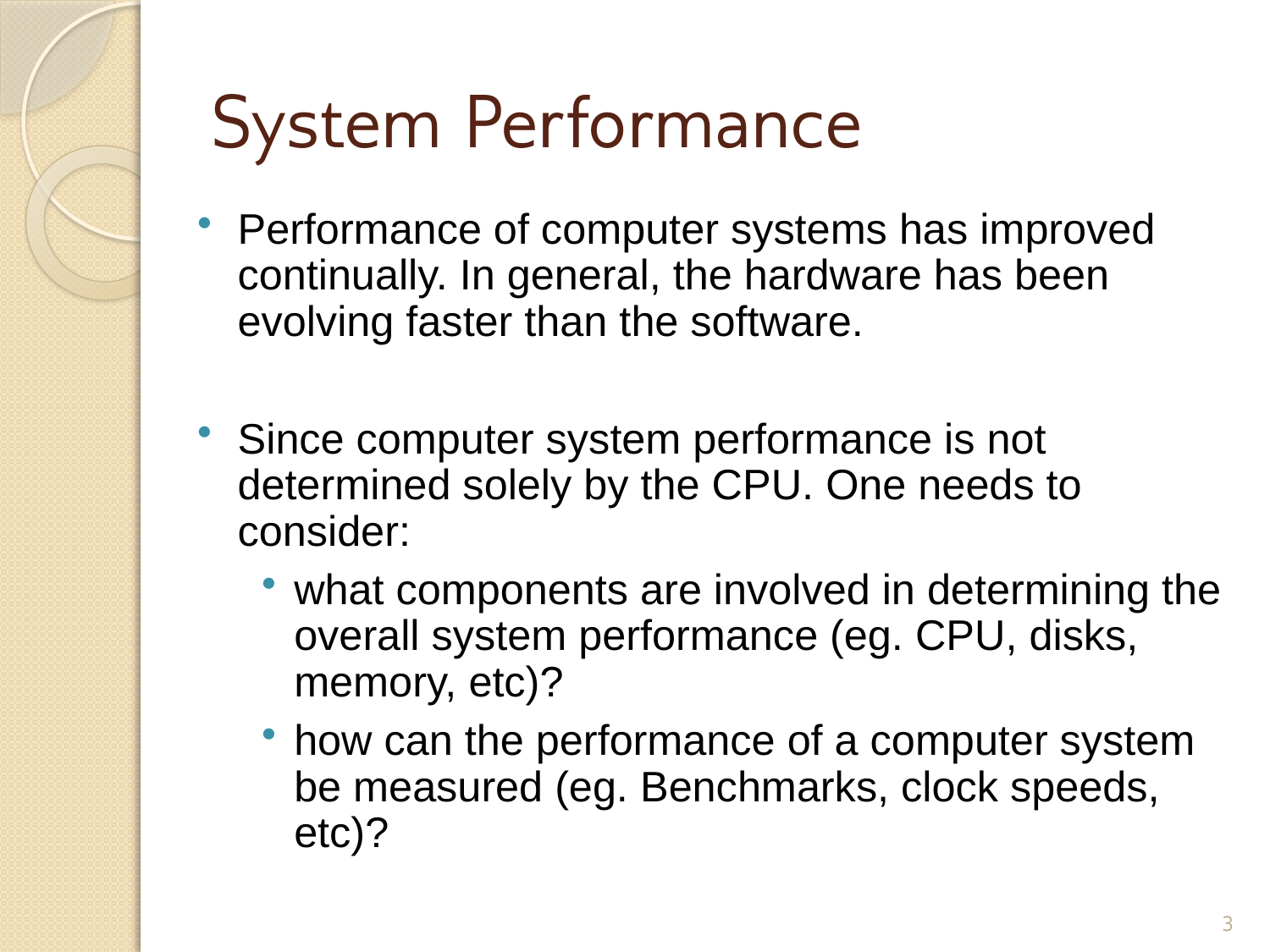

# System Performance
Performance of computer systems has improved  continually. In general, the hardware has been evolving faster than the software.

Since computer system performance is not determined solely by the CPU. One needs to consider:
what components are involved in determining the overall system performance (eg. CPU, disks, memory, etc)?
how can the performance of a computer system be measured (eg. Benchmarks, clock speeds, etc)?
3